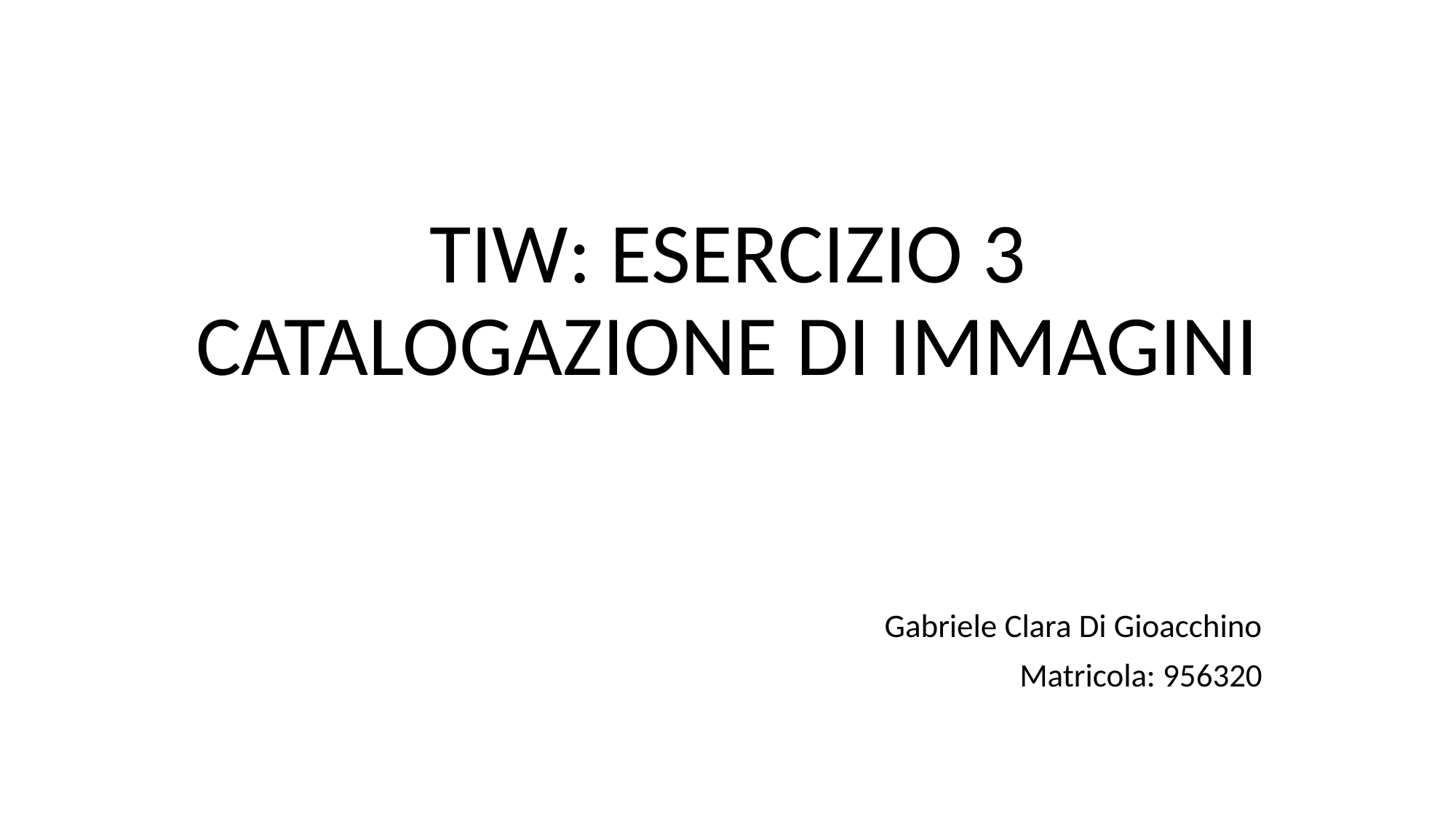

# TIW: ESERCIZIO 3 CATALOGAZIONE DI IMMAGINI

Gabriele Clara Di Gioacchino
Matricola: 956320